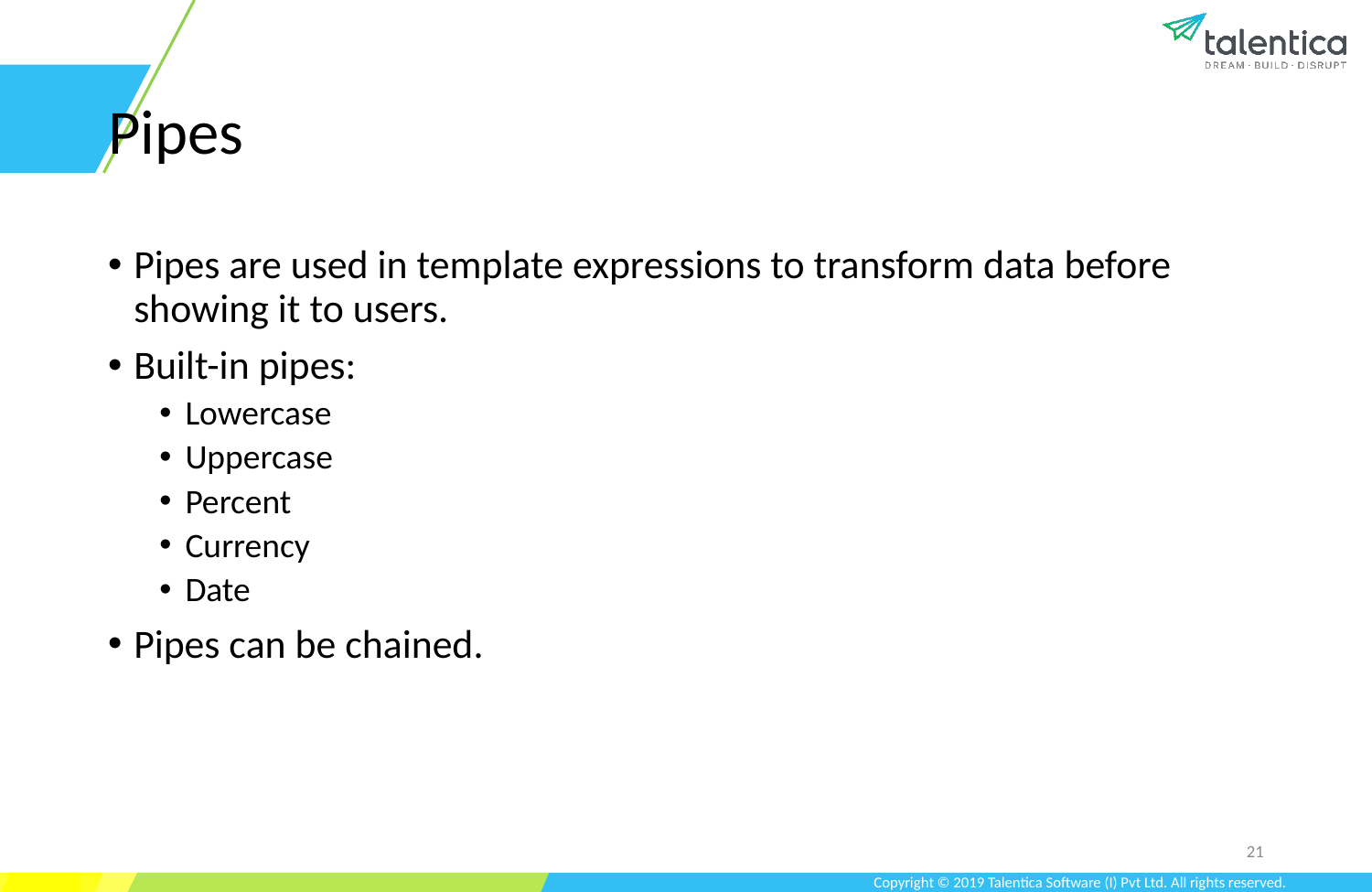

# Pipes
Pipes are used in template expressions to transform data before showing it to users.
Built-in pipes:
Lowercase
Uppercase
Percent
Currency
Date
Pipes can be chained.
21